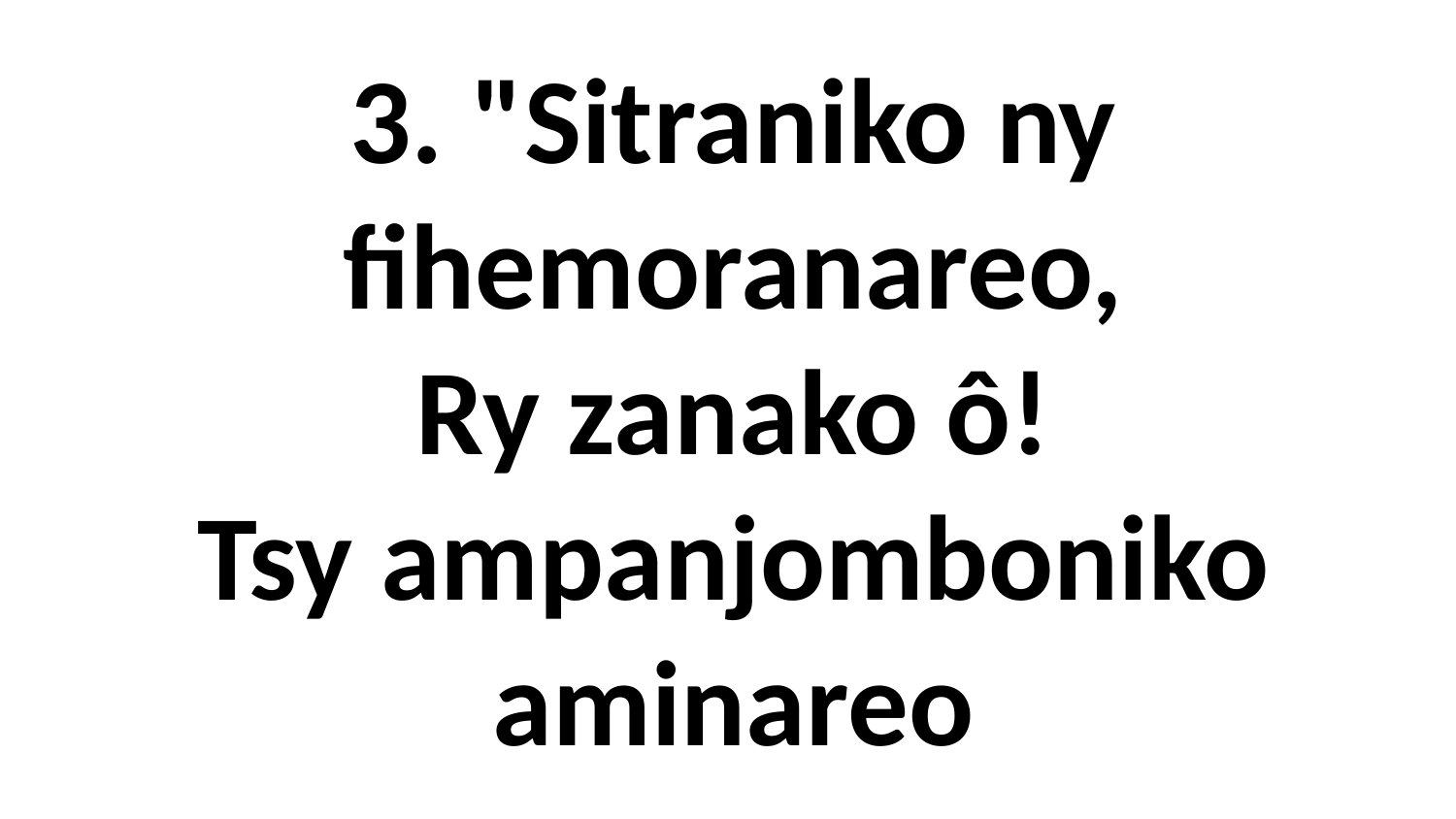

3. "Sitraniko ny fihemoranareo,
Ry zanako ô!
Tsy ampanjomboniko aminareo